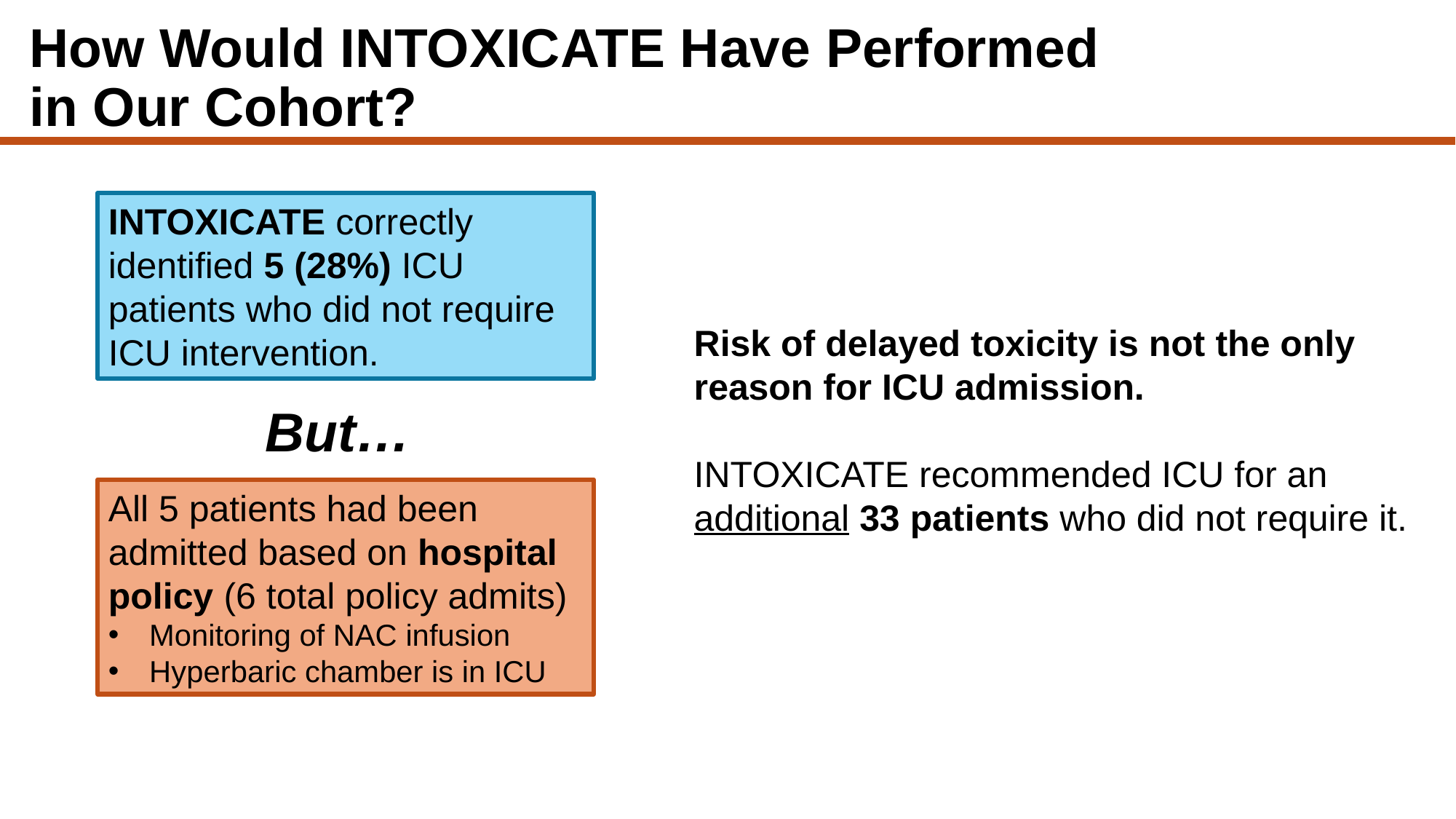

# How Would INTOXICATE Have Performed in Our Cohort?
INTOXICATE correctly identified 5 (28%) ICU patients who did not require ICU intervention.
Risk of delayed toxicity is not the only reason for ICU admission.

INTOXICATE recommended ICU for an additional 33 patients who did not require it.
But…
All 5 patients had been admitted based on hospital policy (6 total policy admits)
Monitoring of NAC infusion
Hyperbaric chamber is in ICU